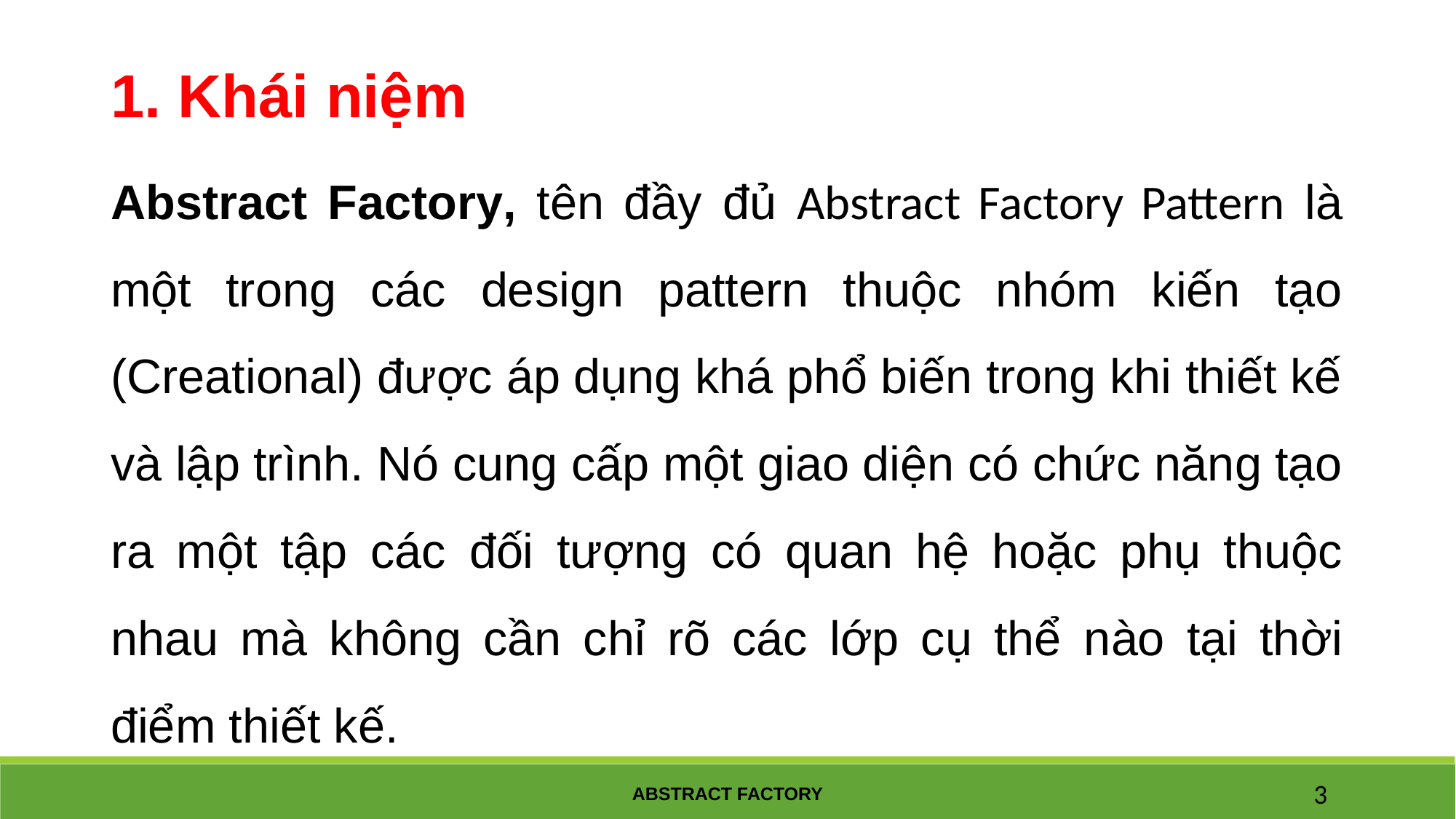

1. Khái niệm
Abstract Factory, tên đầy đủ Abstract Factory Pattern là một trong các design pattern thuộc nhóm kiến tạo (Creational) được áp dụng khá phổ biến trong khi thiết kế và lập trình. Nó cung cấp một giao diện có chức năng tạo ra một tập các đối tượng có quan hệ hoặc phụ thuộc nhau mà không cần chỉ rõ các lớp cụ thể nào tại thời điểm thiết kế.
ABSTRACT FACTORY
3